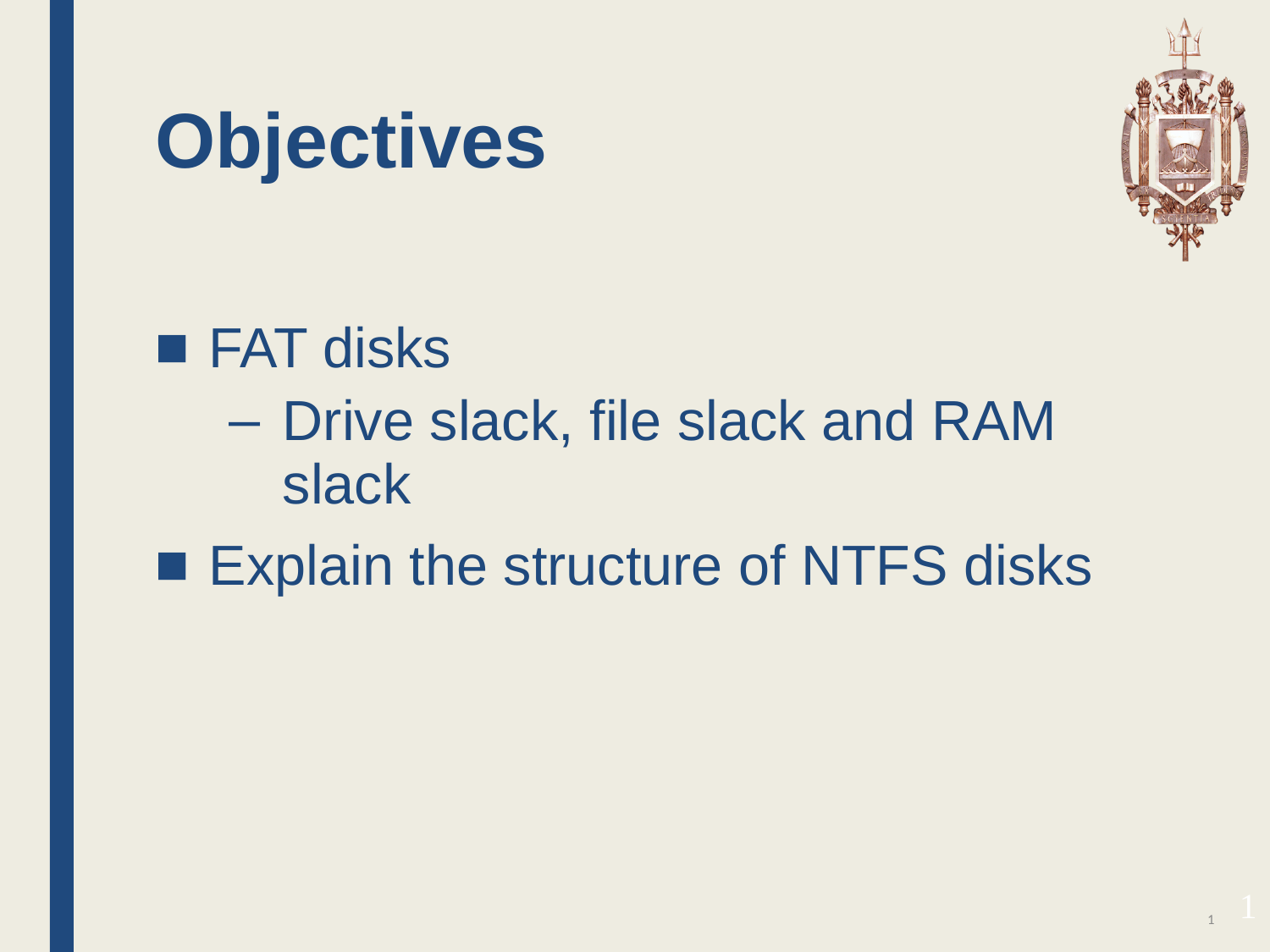

# Objectives

FAT disks
Drive slack, file slack and RAM slack
Explain the structure of NTFS disks

1